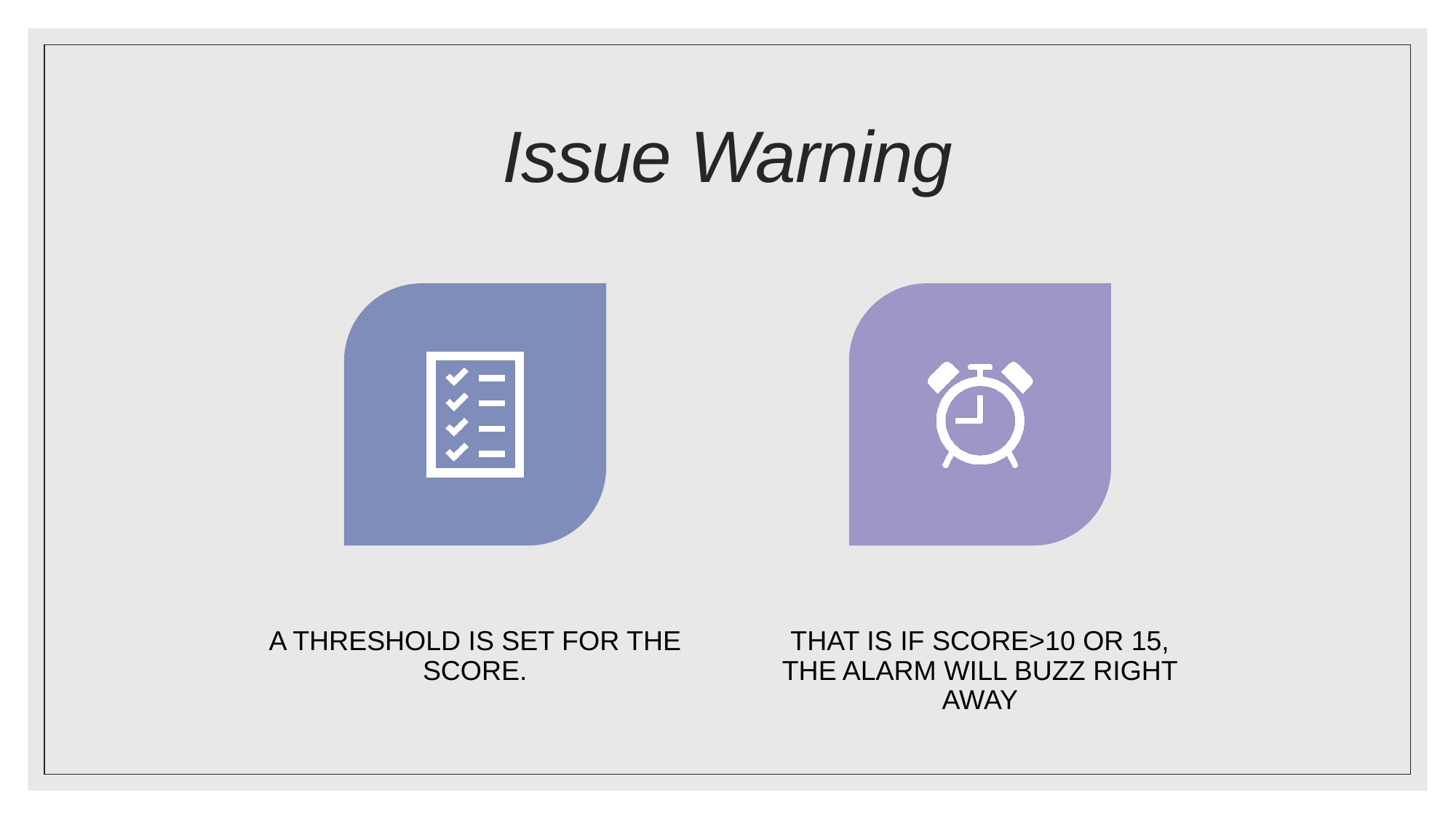

# Issue Warning
A threshold is set for the score.
That is if score>10 or 15, the alarm will buzz right away